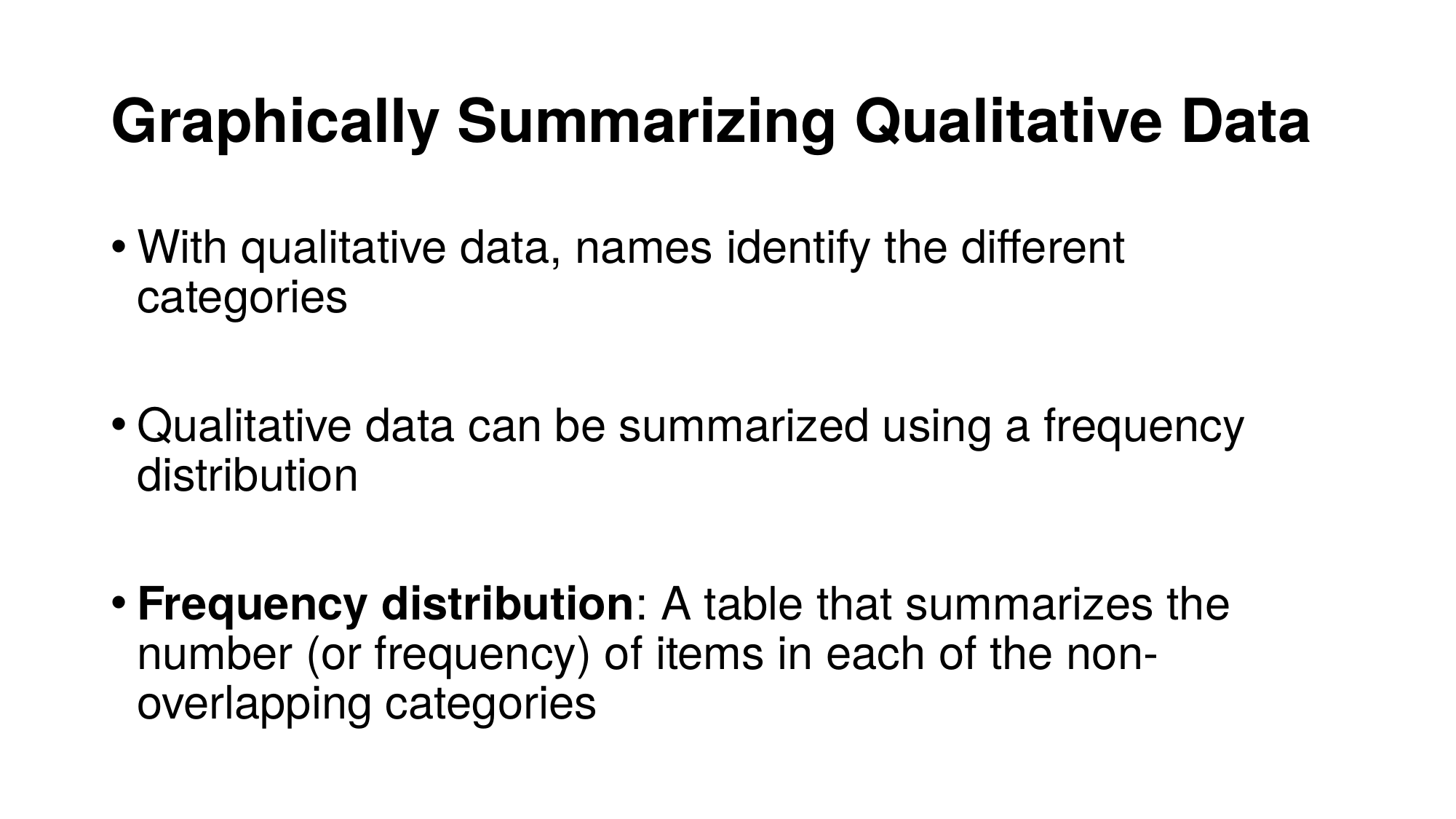

# Graphically Summarizing Qualitative Data
With qualitative data, names identify the different categories

Qualitative data can be summarized using a frequency distribution

Frequency distribution: A table that summarizes the number (or frequency) of items in each of the non-overlapping categories